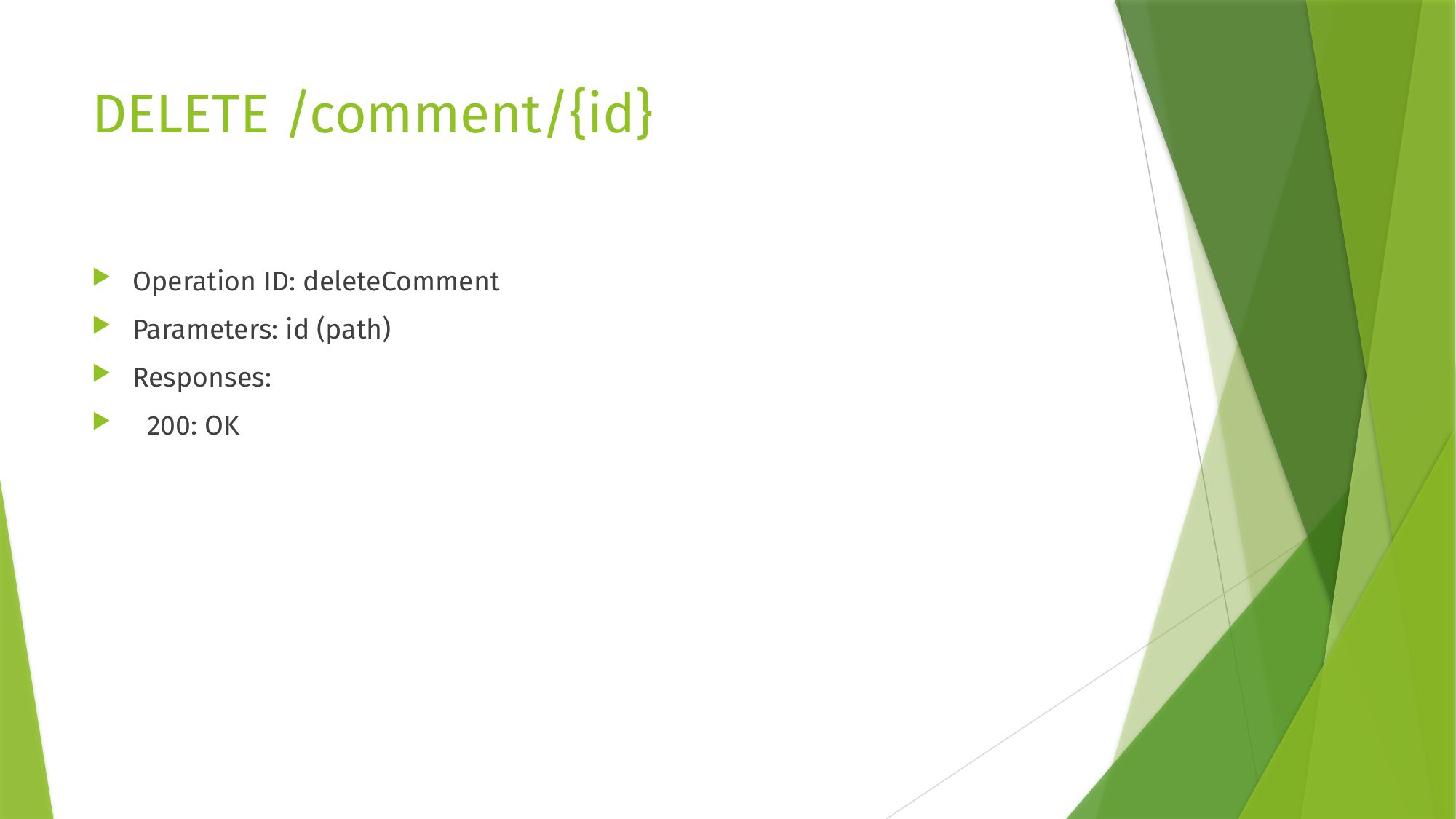

# DELETE /comment/{id}
Operation ID: deleteComment
Parameters: id (path)
Responses:
  200: OK